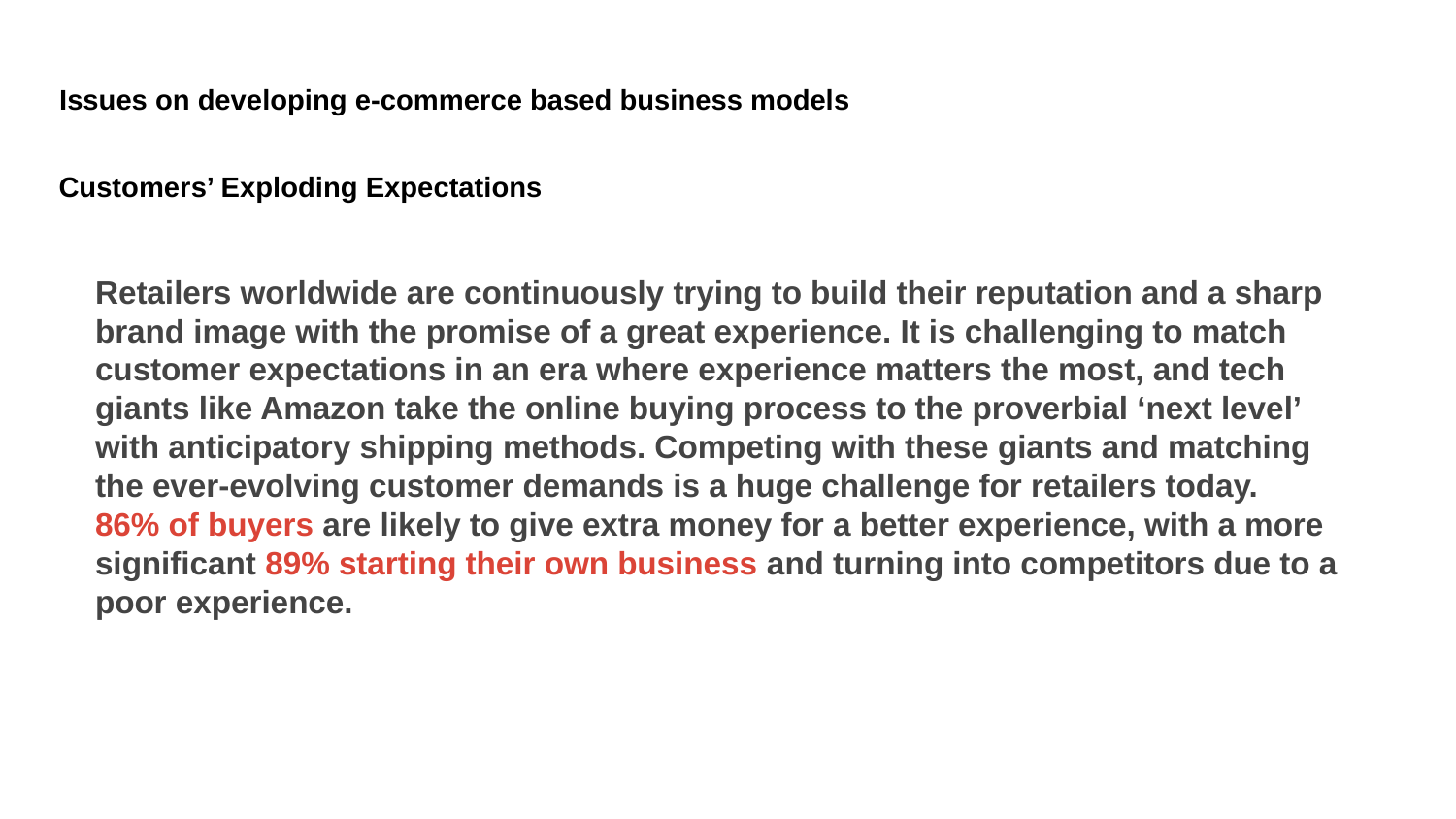

Issues on developing e-commerce based business models
Customers’ Exploding Expectations

Retailers worldwide are continuously trying to build their reputation and a sharp brand image with the promise of a great experience. It is challenging to match customer expectations in an era where experience matters the most, and tech giants like Amazon take the online buying process to the proverbial ‘next level’ with anticipatory shipping methods. Competing with these giants and matching the ever-evolving customer demands is a huge challenge for retailers today. 86% of buyers are likely to give extra money for a better experience, with a more significant 89% starting their own business and turning into competitors due to a poor experience.